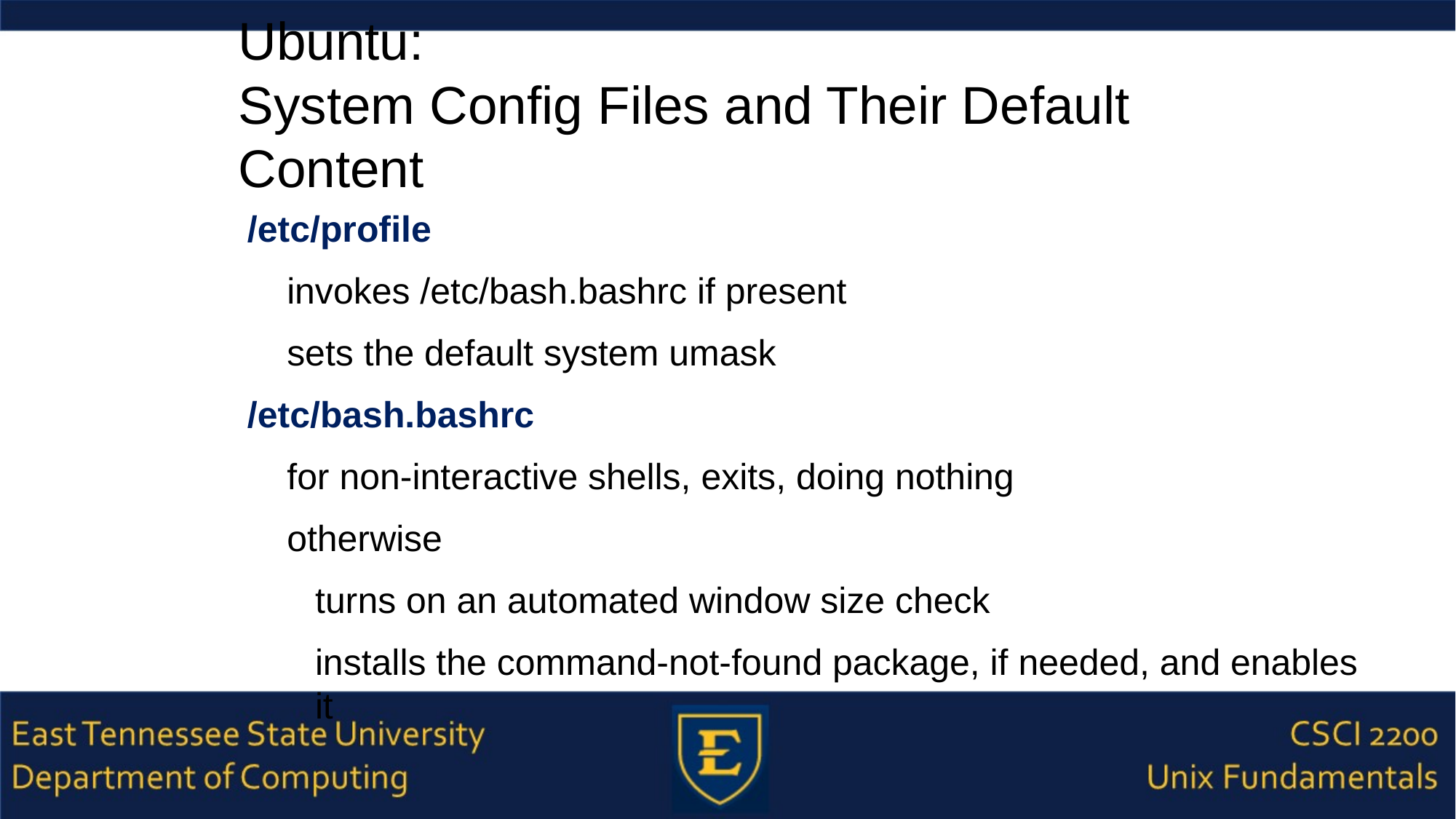

# Ubuntu: System Config Files and Their Default Content
/etc/profile
invokes /etc/bash.bashrc if present
sets the default system umask
/etc/bash.bashrc
for non-interactive shells, exits, doing nothing
otherwise
turns on an automated window size check
installs the command-not-found package, if needed, and enables it